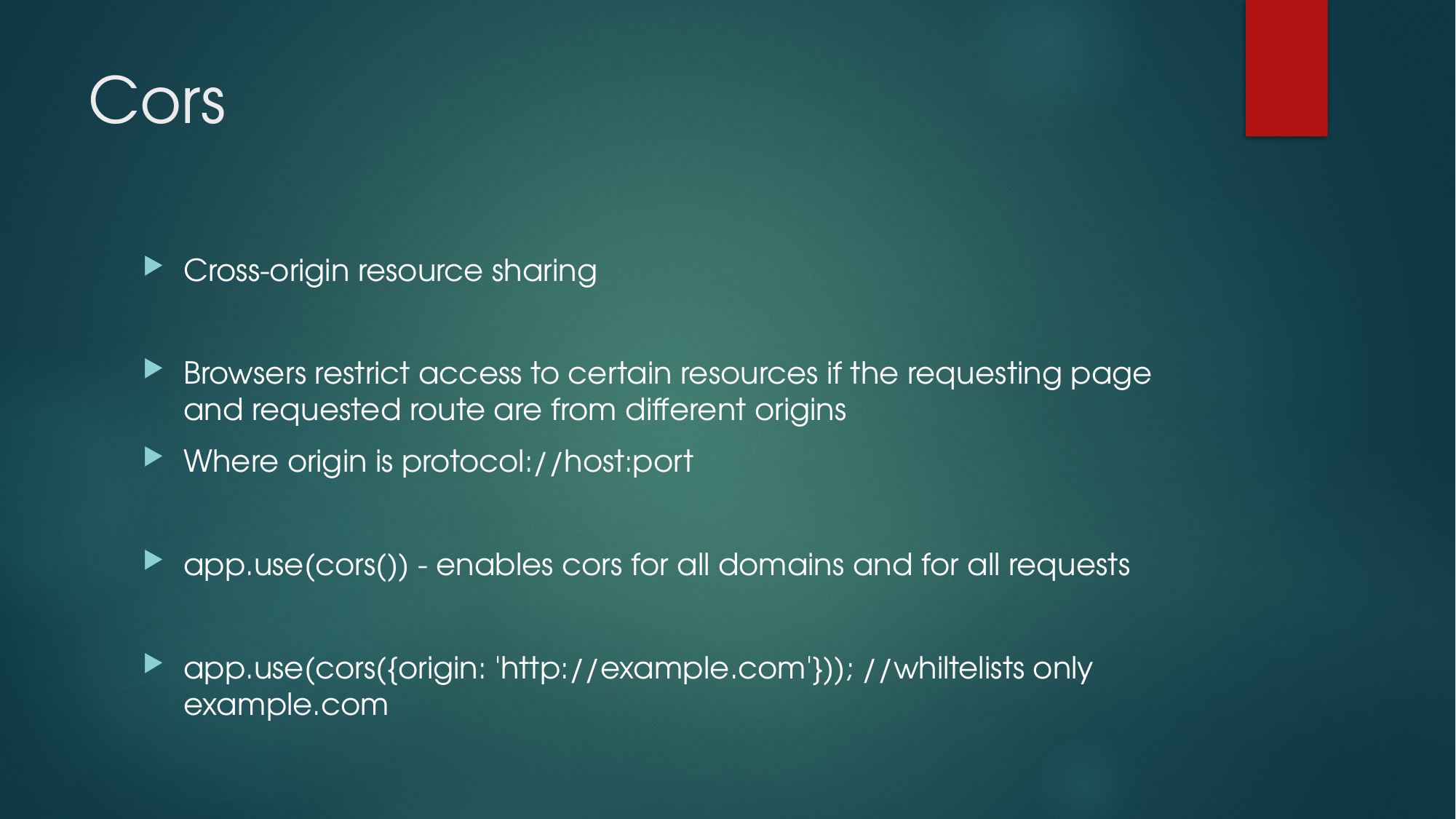

# Cors
Cross-origin resource sharing

Browsers restrict access to certain resources if the requesting page and requested route are from different origins
Where origin is protocol://host:port

app.use(cors()) - enables cors for all domains and for all requests

app.use(cors({origin: 'http://example.com'})); //whiltelists only example.com